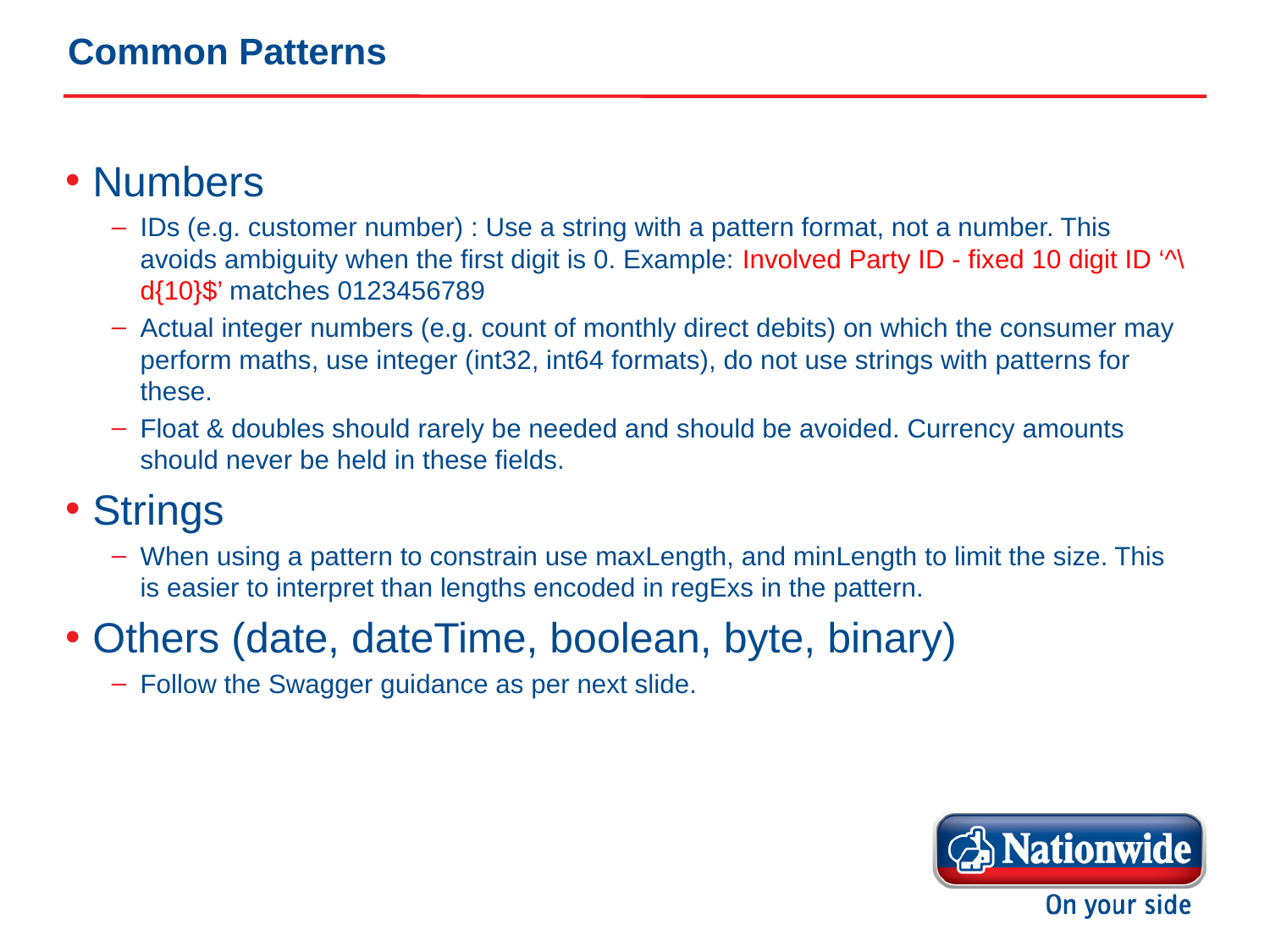

# Common Patterns
Numbers
IDs (e.g. customer number) : Use a string with a pattern format, not a number. This avoids ambiguity when the first digit is 0. Example: Involved Party ID - fixed 10 digit ID ‘^\d{10}$’ matches 0123456789
Actual integer numbers (e.g. count of monthly direct debits) on which the consumer may perform maths, use integer (int32, int64 formats), do not use strings with patterns for these.
Float & doubles should rarely be needed and should be avoided. Currency amounts should never be held in these fields.
Strings
When using a pattern to constrain use maxLength, and minLength to limit the size. This is easier to interpret than lengths encoded in regExs in the pattern.
Others (date, dateTime, boolean, byte, binary)
Follow the Swagger guidance as per next slide.